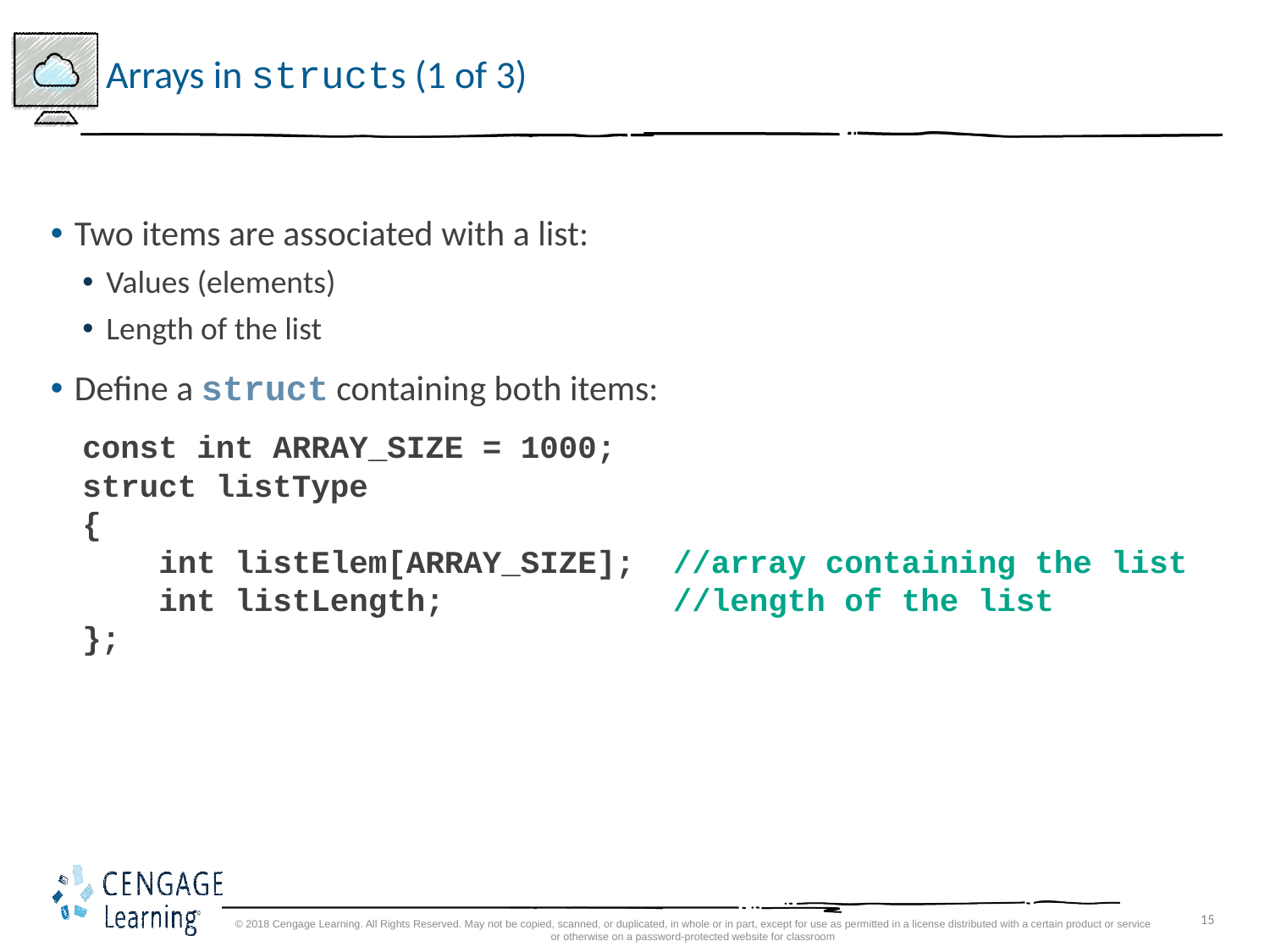

# Arrays in structs (1 of 3)
Two items are associated with a list:
Values (elements)
Length of the list
Define a struct containing both items:
const int ARRAY_SIZE = 1000;
struct listType
{
    int listElem[ARRAY_SIZE];  //array containing the list
    int listLength;            //length of the list
};

© 2018 Cengage Learning. All Rights Reserved. May not be copied, scanned, or duplicated, in whole or in part, except for use as permitted in a license distributed with a certain product or service or otherwise on a password-protected website for classroom